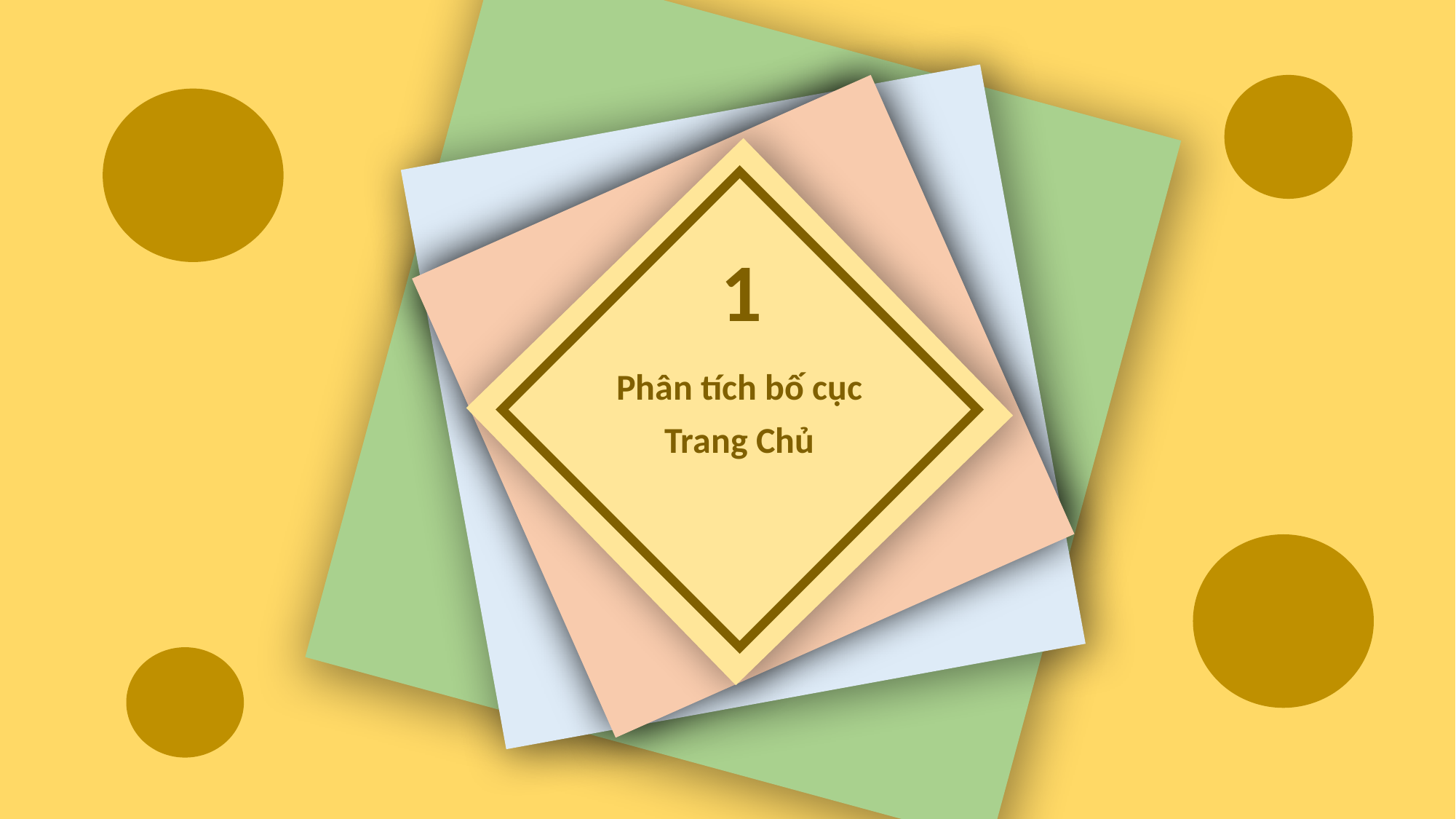

Thế nào là luồng?

1
Phân tích bố cục
Trang Chủ